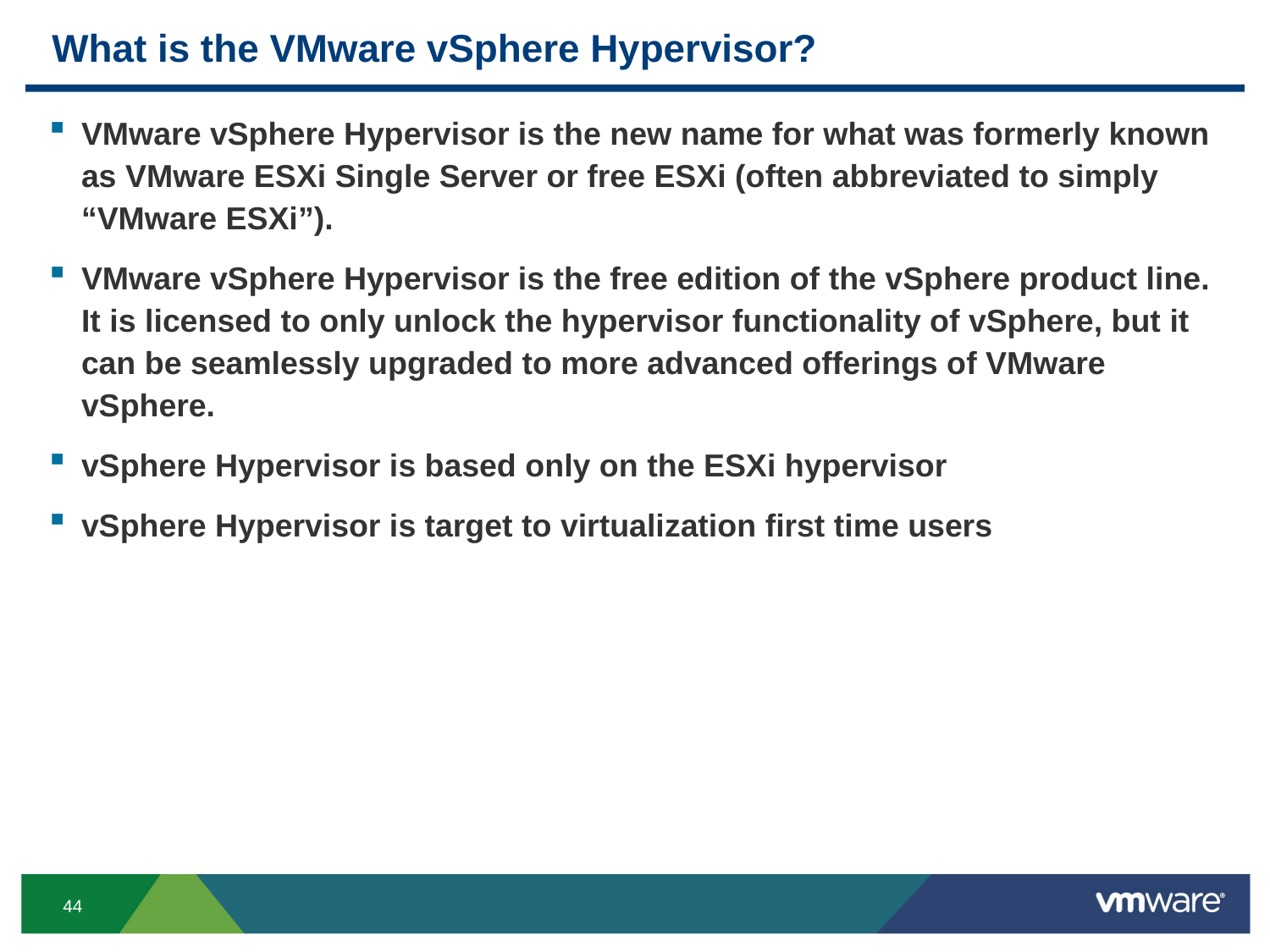

# What is the VMware vSphere Hypervisor?
VMware vSphere Hypervisor is the new name for what was formerly known as VMware ESXi Single Server or free ESXi (often abbreviated to simply “VMware ESXi”).
VMware vSphere Hypervisor is the free edition of the vSphere product line. It is licensed to only unlock the hypervisor functionality of vSphere, but it can be seamlessly upgraded to more advanced offerings of VMware vSphere.
vSphere Hypervisor is based only on the ESXi hypervisor
vSphere Hypervisor is target to virtualization first time users